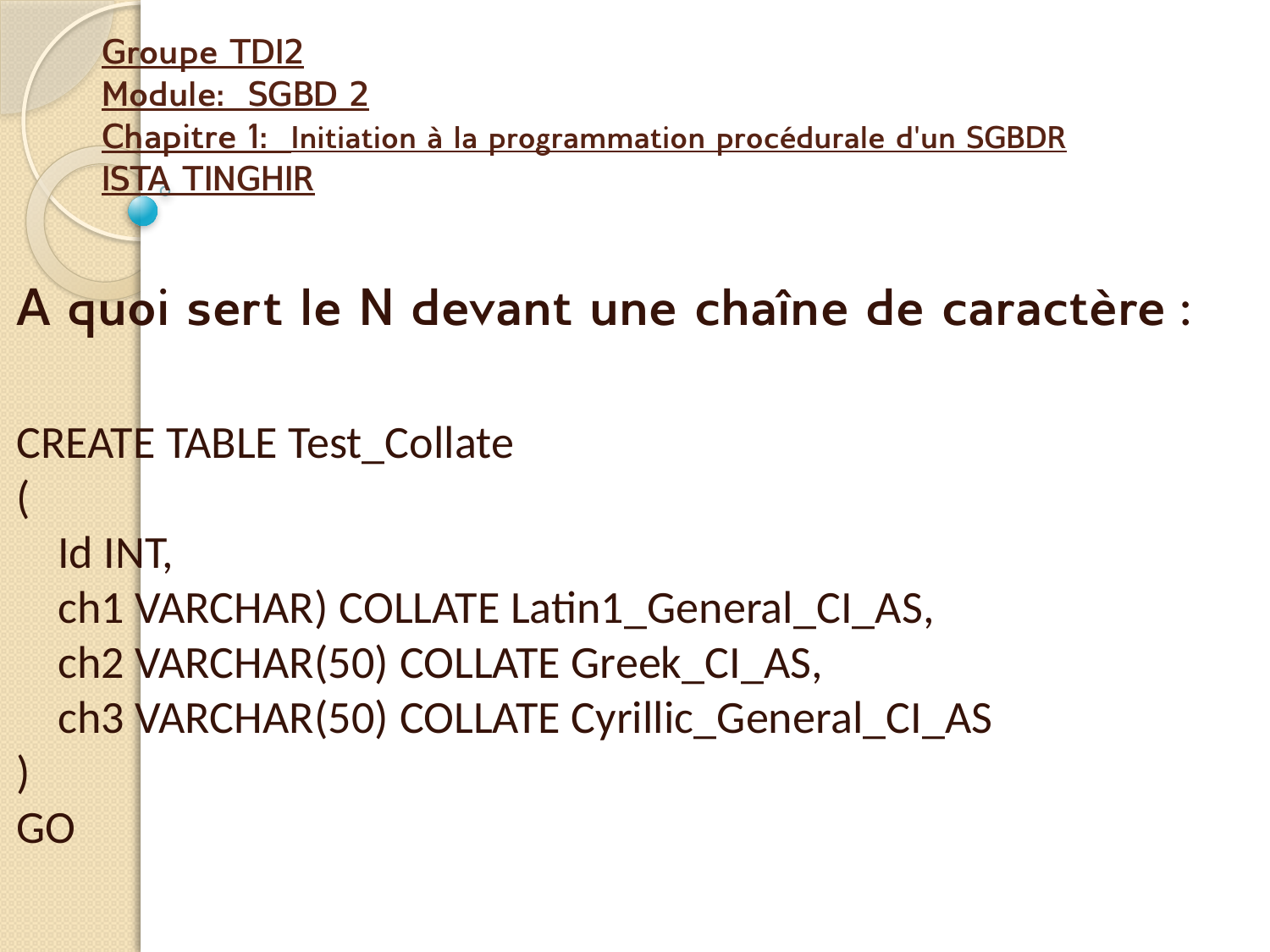

# Groupe TDI2 Module:  SGBD 2 Chapitre 1:  Initiation à la programmation procédurale d'un SGBDR ISTA TINGHIR

A quoi sert le N devant une chaîne de caractère :

CREATE TABLE Test_Collate
(
    Id INT,
    ch1 VARCHAR) COLLATE Latin1_General_CI_AS,
    ch2 VARCHAR(50) COLLATE Greek_CI_AS,
    ch3 VARCHAR(50) COLLATE Cyrillic_General_CI_AS
)
GO